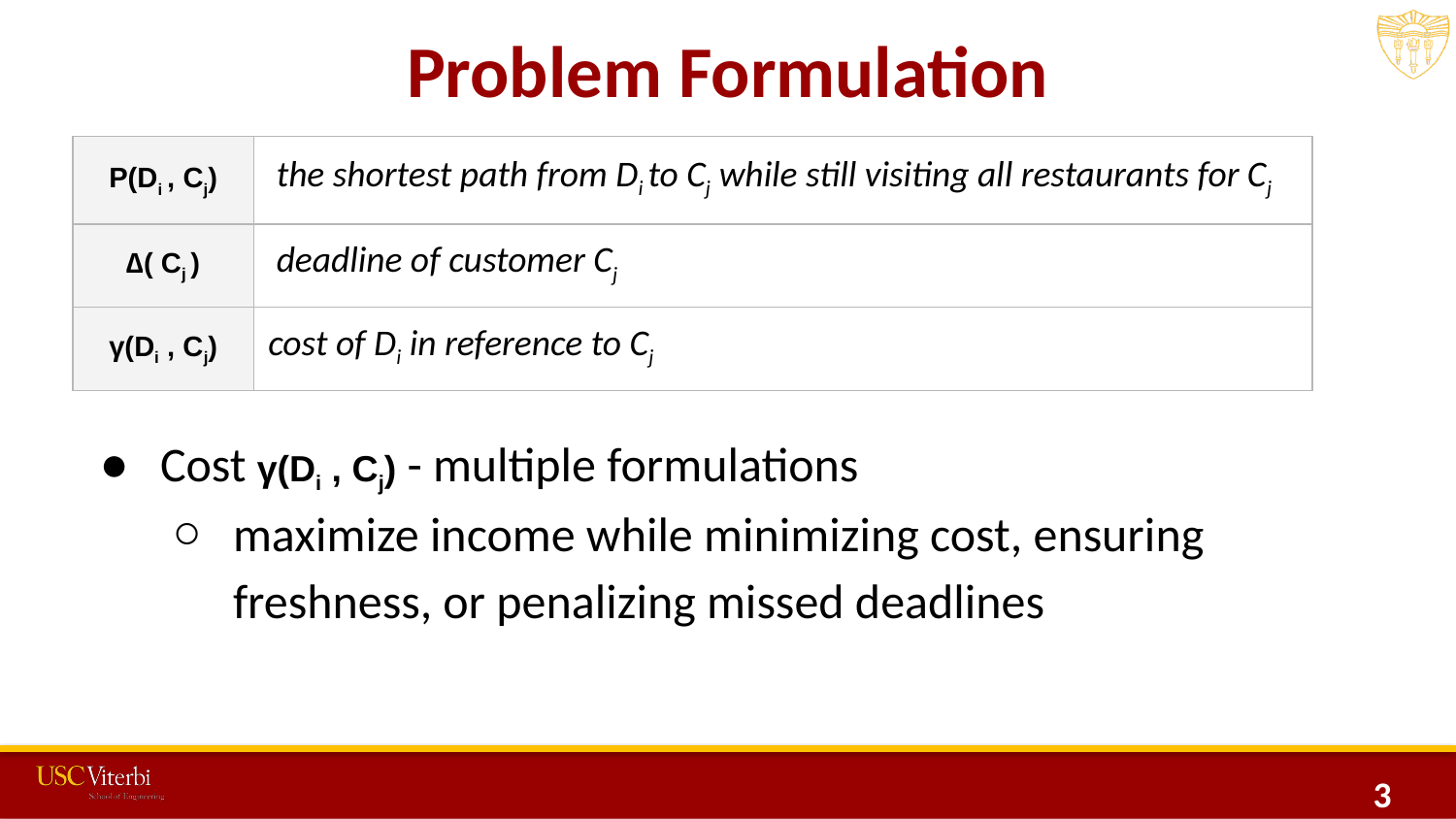

# Problem Formulation
| P(Di , Cj) | the shortest path from Di to Cj while still visiting all restaurants for Cj |
| --- | --- |
| ∆( Cj ) | deadline of customer Cj |
| γ(Di , Cj) | cost of Di in reference to Cj |
Cost γ(Di , Cj) - multiple formulations
maximize income while minimizing cost, ensuring freshness, or penalizing missed deadlines